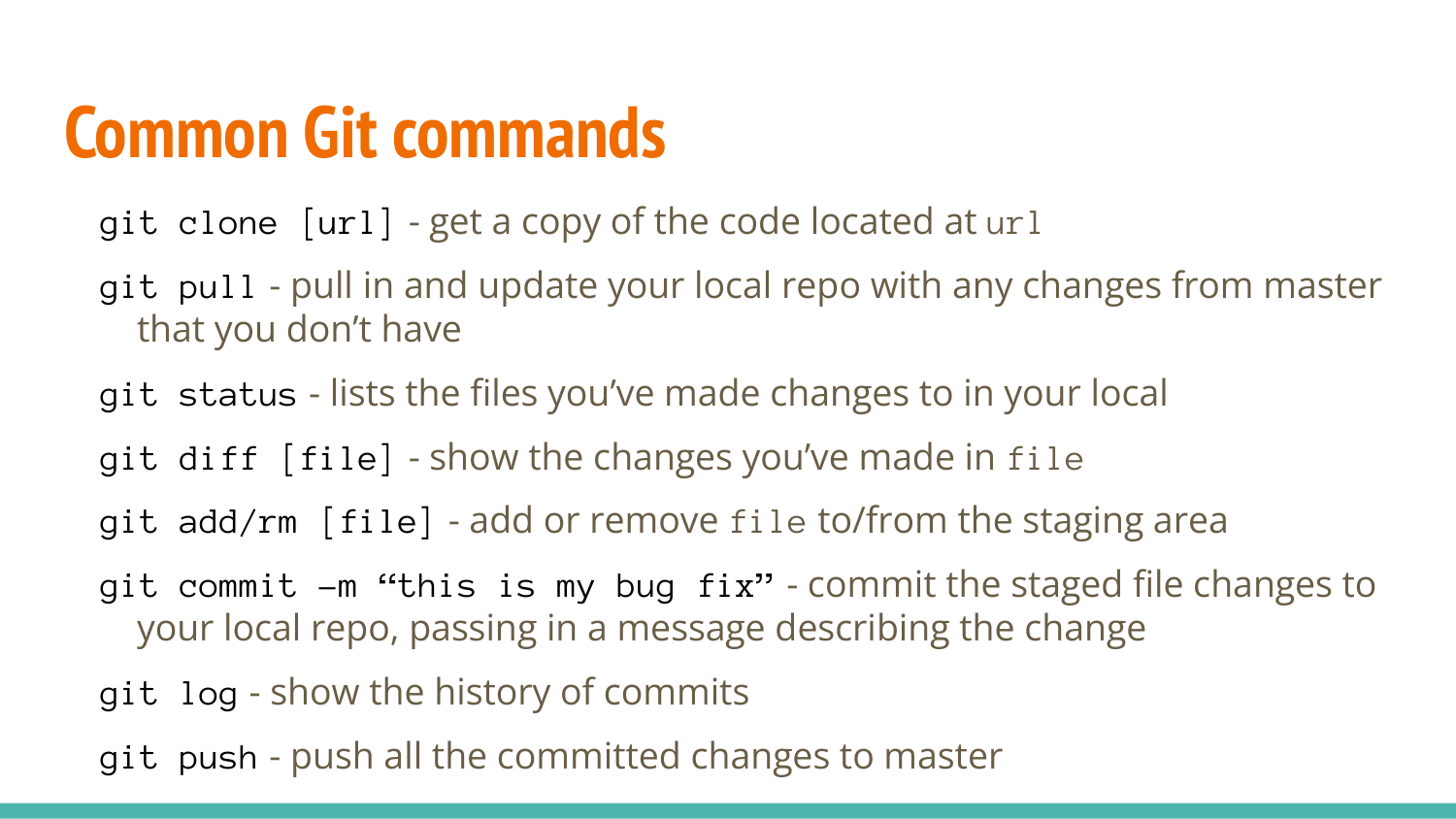

# Common Git commands
git clone [url] - get a copy of the code located at url
git pull - pull in and update your local repo with any changes from master that you don’t have
git status - lists the files you’ve made changes to in your local
git diff [file] - show the changes you’ve made in file
git add/rm [file] - add or remove file to/from the staging area
git commit -m “this is my bug fix” - commit the staged file changes to your local repo, passing in a message describing the change
git log - show the history of commits
git push - push all the committed changes to master